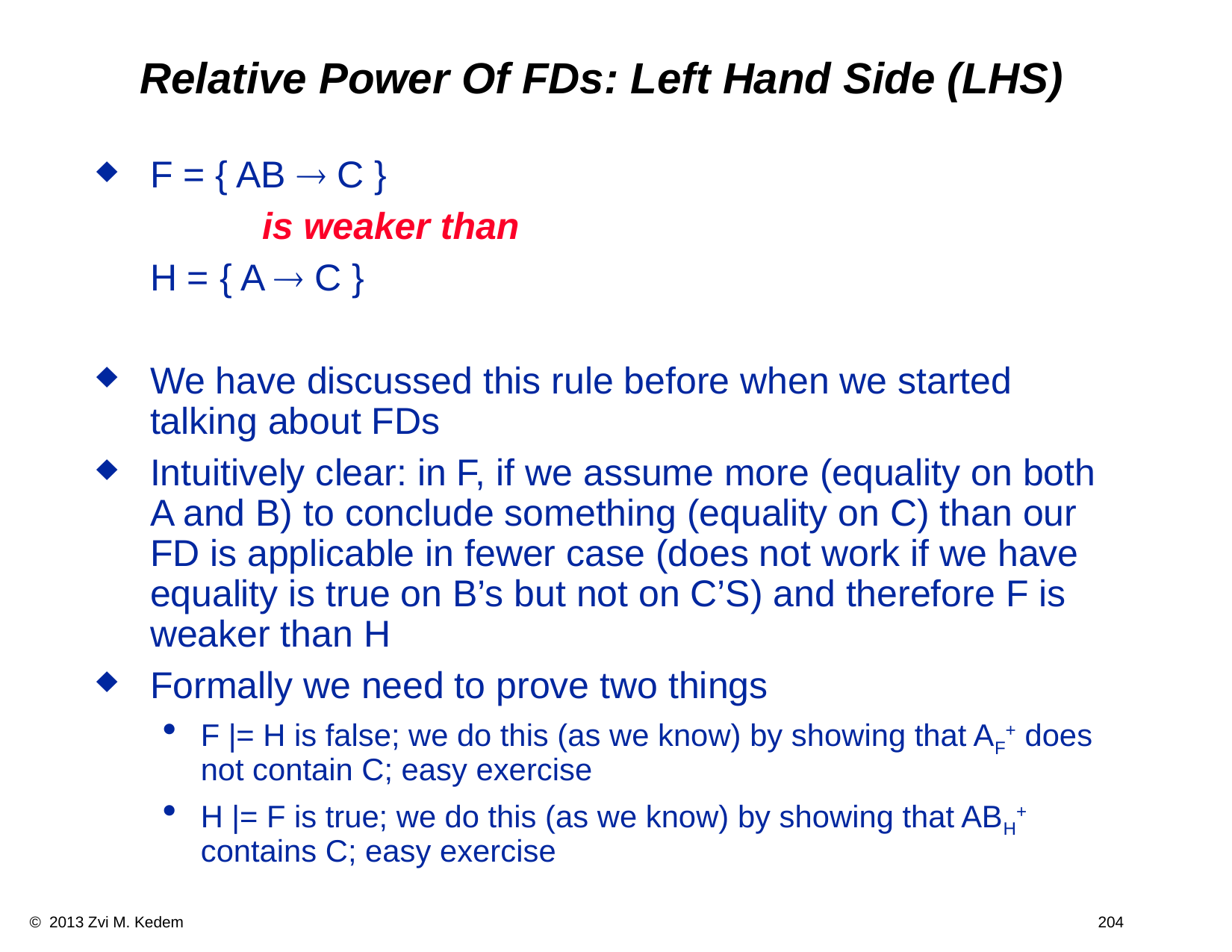

# Relative Power Of FDs: Left Hand Side (LHS)
F = { AB → C }
		is weaker than
	H = { A → C }

We have discussed this rule before when we started talking about FDs
Intuitively clear: in F, if we assume more (equality on both A and B) to conclude something (equality on C) than our FD is applicable in fewer case (does not work if we have equality is true on B’s but not on C’S) and therefore F is weaker than H
Formally we need to prove two things
F |= H is false; we do this (as we know) by showing that AF+ does not contain C; easy exercise
H |= F is true; we do this (as we know) by showing that ABH+  contains C; easy exercise